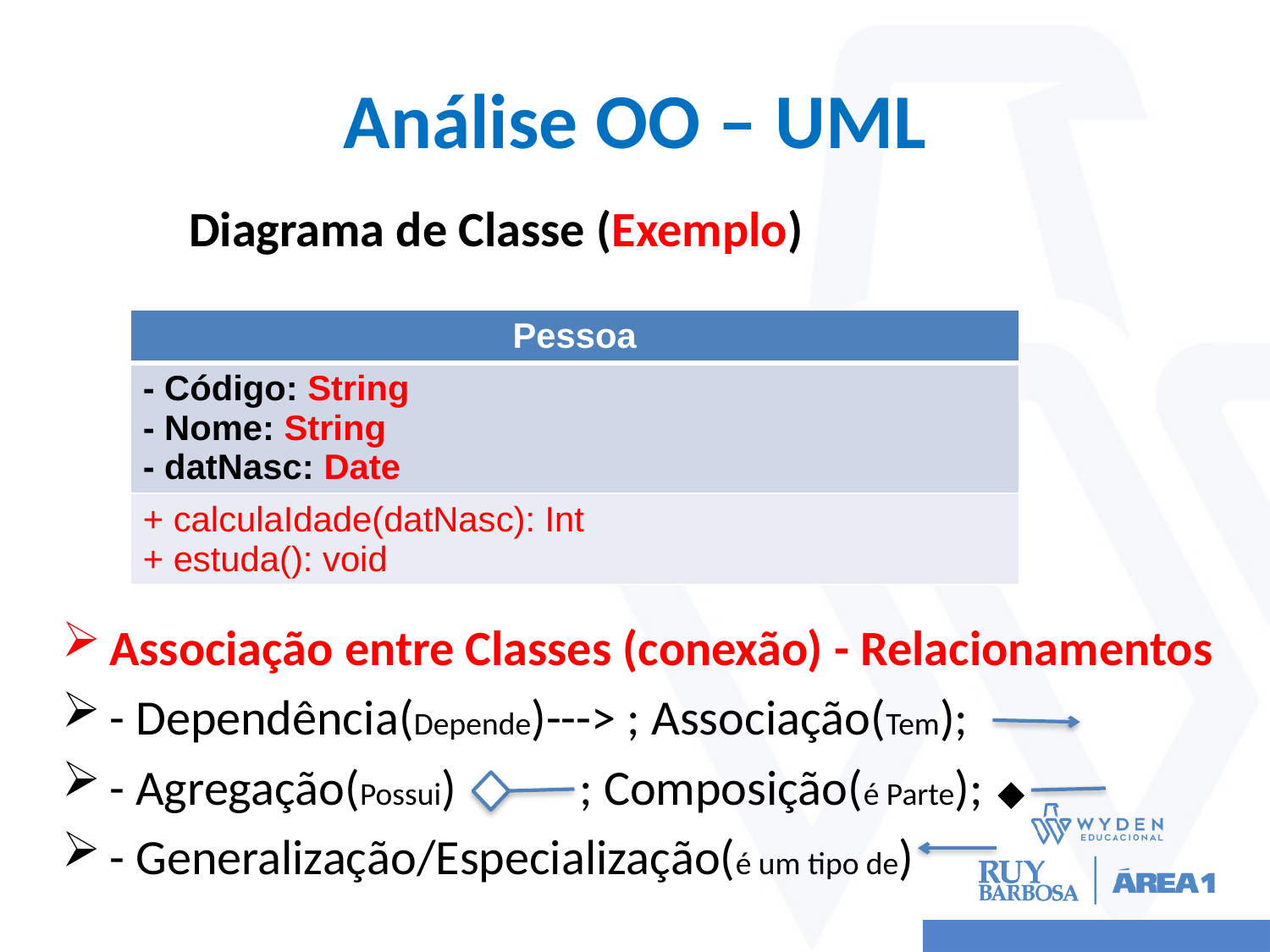

# Análise OO – UML

	Diagrama de Classe (Exemplo)

Associação entre Classes (conexão) - Relacionamentos
- Dependência(Depende)---> ; Associação(Tem);
- Agregação(Possui)           ; Composição(é Parte);
- Generalização/Especialização(é um tipo de)

| Pessoa |
| --- |
| - Código: String - Nome: String - datNasc: Date |
| + calculaIdade(datNasc): Int + estuda(): void |
◆